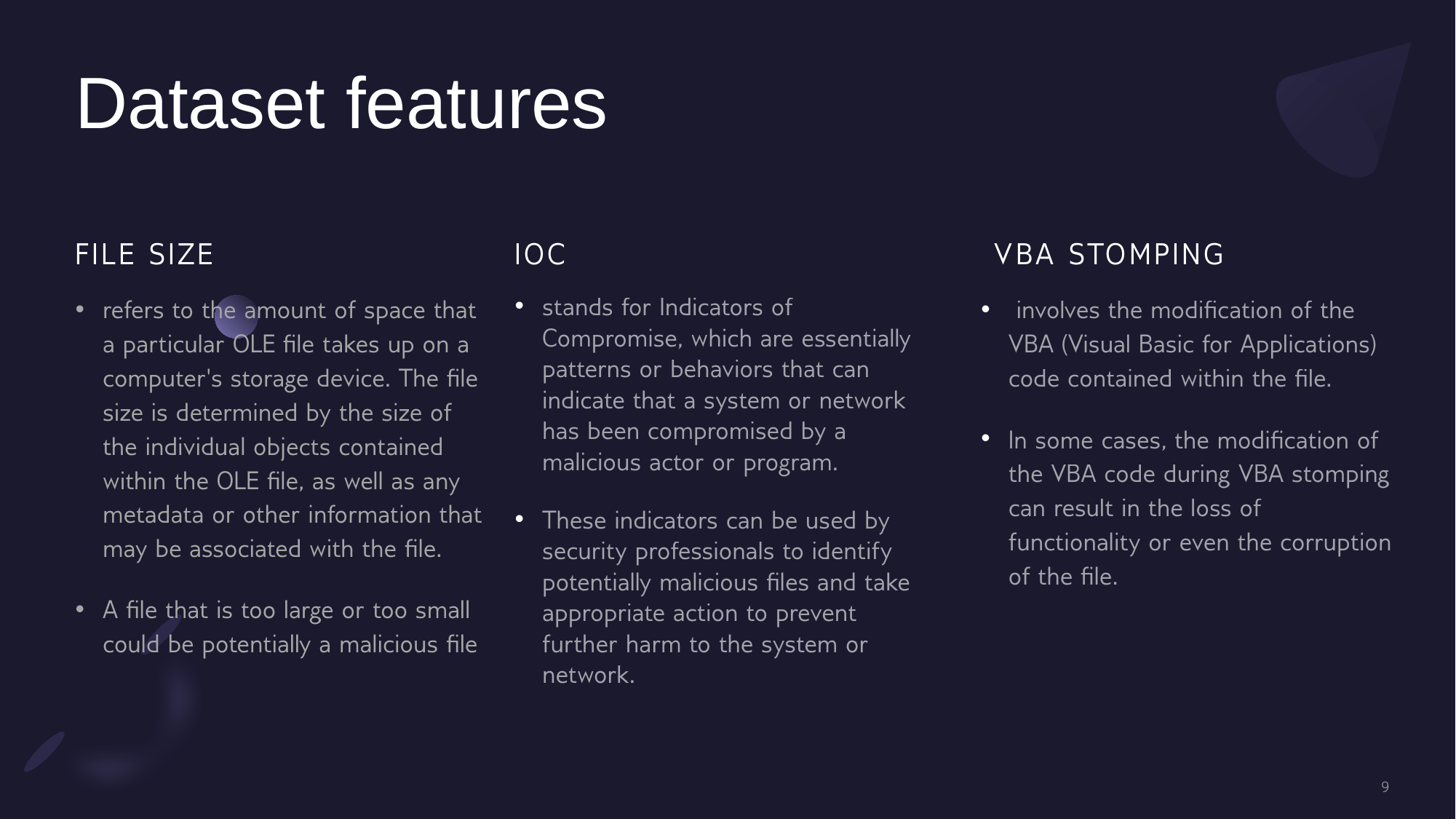

# Dataset features
File size
ioc
VBA stomping
stands for Indicators of Compromise, which are essentially patterns or behaviors that can indicate that a system or network has been compromised by a malicious actor or program.
These indicators can be used by security professionals to identify potentially malicious files and take appropriate action to prevent further harm to the system or network.
 involves the modification of the VBA (Visual Basic for Applications) code contained within the file.
In some cases, the modification of the VBA code during VBA stomping can result in the loss of functionality or even the corruption of the file.
refers to the amount of space that a particular OLE file takes up on a computer's storage device. The file size is determined by the size of the individual objects contained within the OLE file, as well as any metadata or other information that may be associated with the file.
A file that is too large or too small could be potentially a malicious file
9